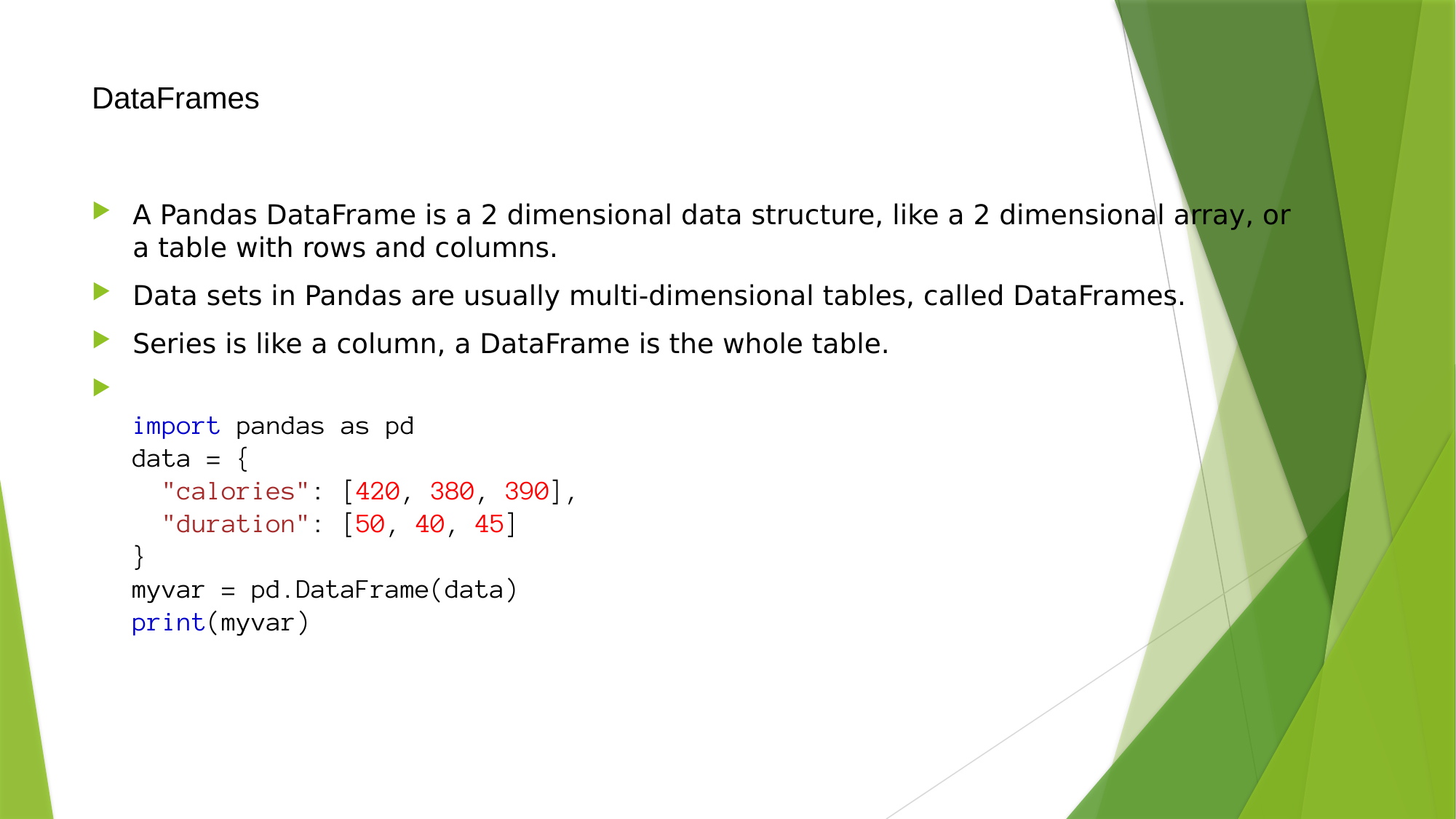

# DataFrames
A Pandas DataFrame is a 2 dimensional data structure, like a 2 dimensional array, or a table with rows and columns.
Data sets in Pandas are usually multi-dimensional tables, called DataFrames.
Series is like a column, a DataFrame is the whole table.
import pandas as pd
data = {
  "calories": [420, 380, 390],
  "duration": [50, 40, 45]
}
myvar = pd.DataFrame(data)
print(myvar)